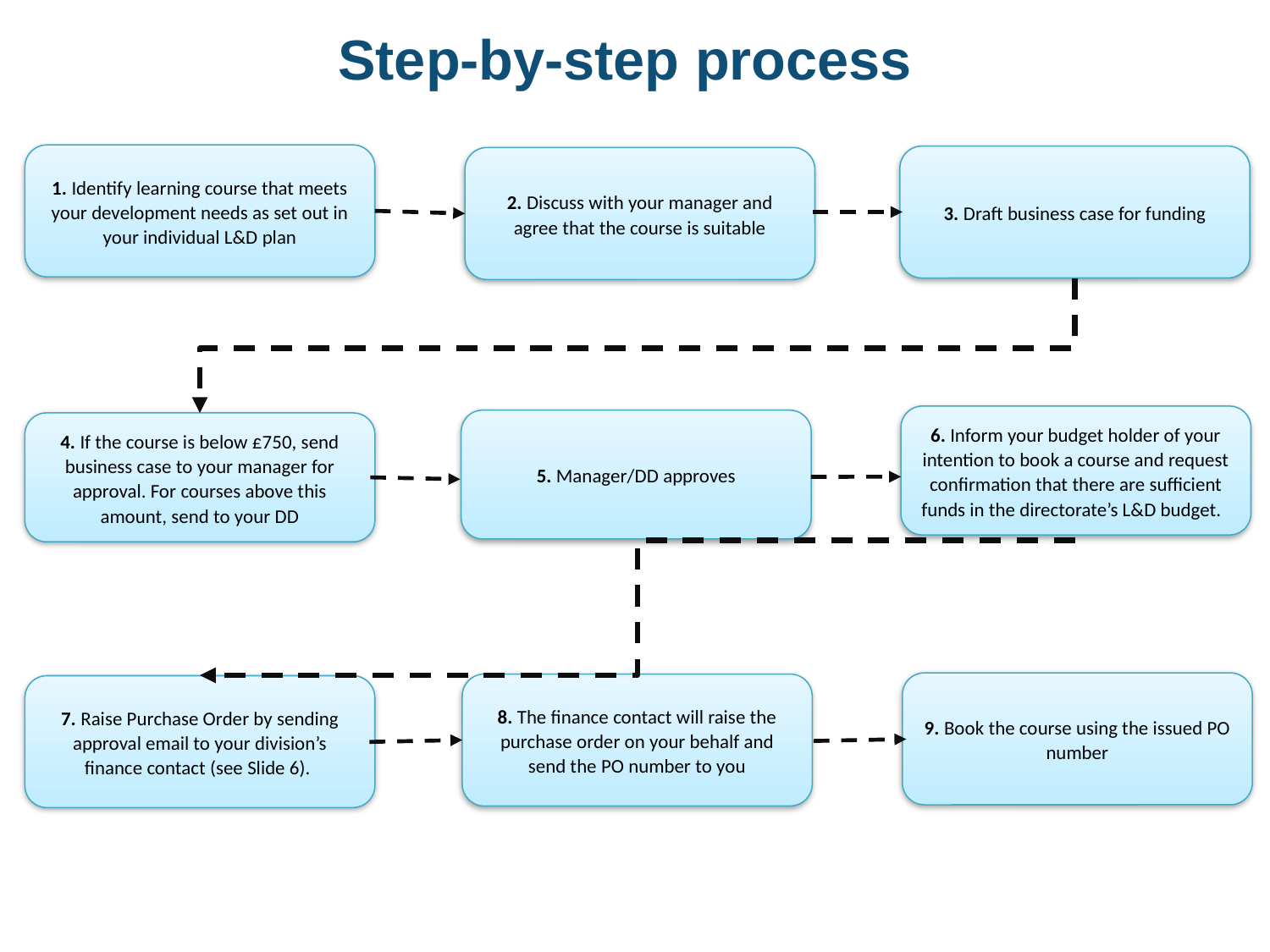

# Step-by-step process
1. Identify learning course that meets your development needs as set out in your individual L&D plan
3. Draft business case for funding
2. Discuss with your manager and agree that the course is suitable
6. Inform your budget holder of your intention to book a course and request confirmation that there are sufficient funds in the directorate’s L&D budget.
5. Manager/DD approves
4. If the course is below £750, send business case to your manager for approval. For courses above this amount, send to your DD

9. Book the course using the issued PO number
8. The finance contact will raise the purchase order on your behalf and send the PO number to you
7. Raise Purchase Order by sending approval email to your division’s finance contact (see Slide 6).